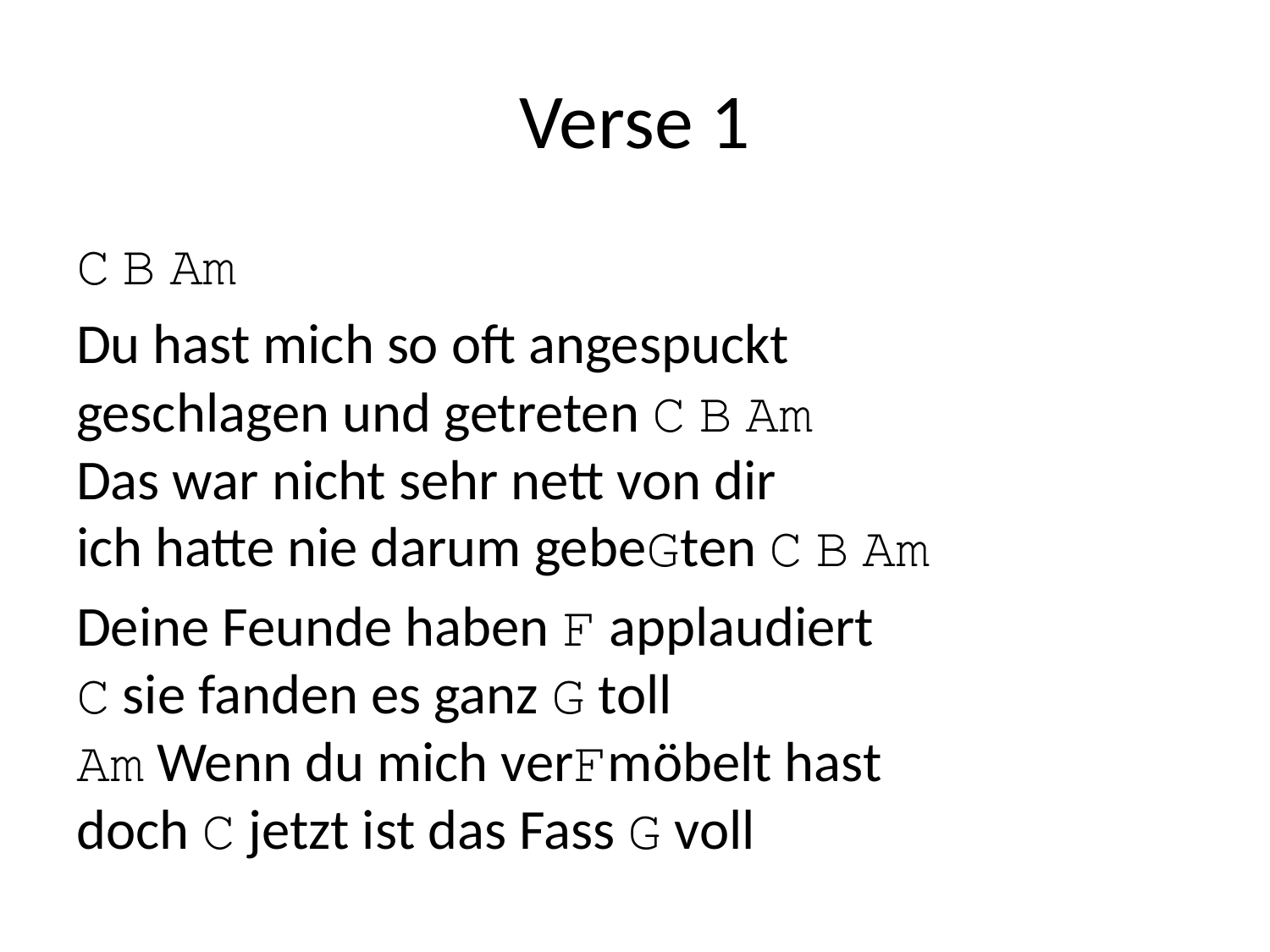

# Verse 1
C B Am
Du hast mich so oft angespuckt
geschlagen und getreten C B Am
Das war nicht sehr nett von dir
ich hatte nie darum gebeGten C B Am
Deine Feunde haben F applaudiert
C sie fanden es ganz G toll
Am Wenn du mich verFmöbelt hast
doch C jetzt ist das Fass G voll